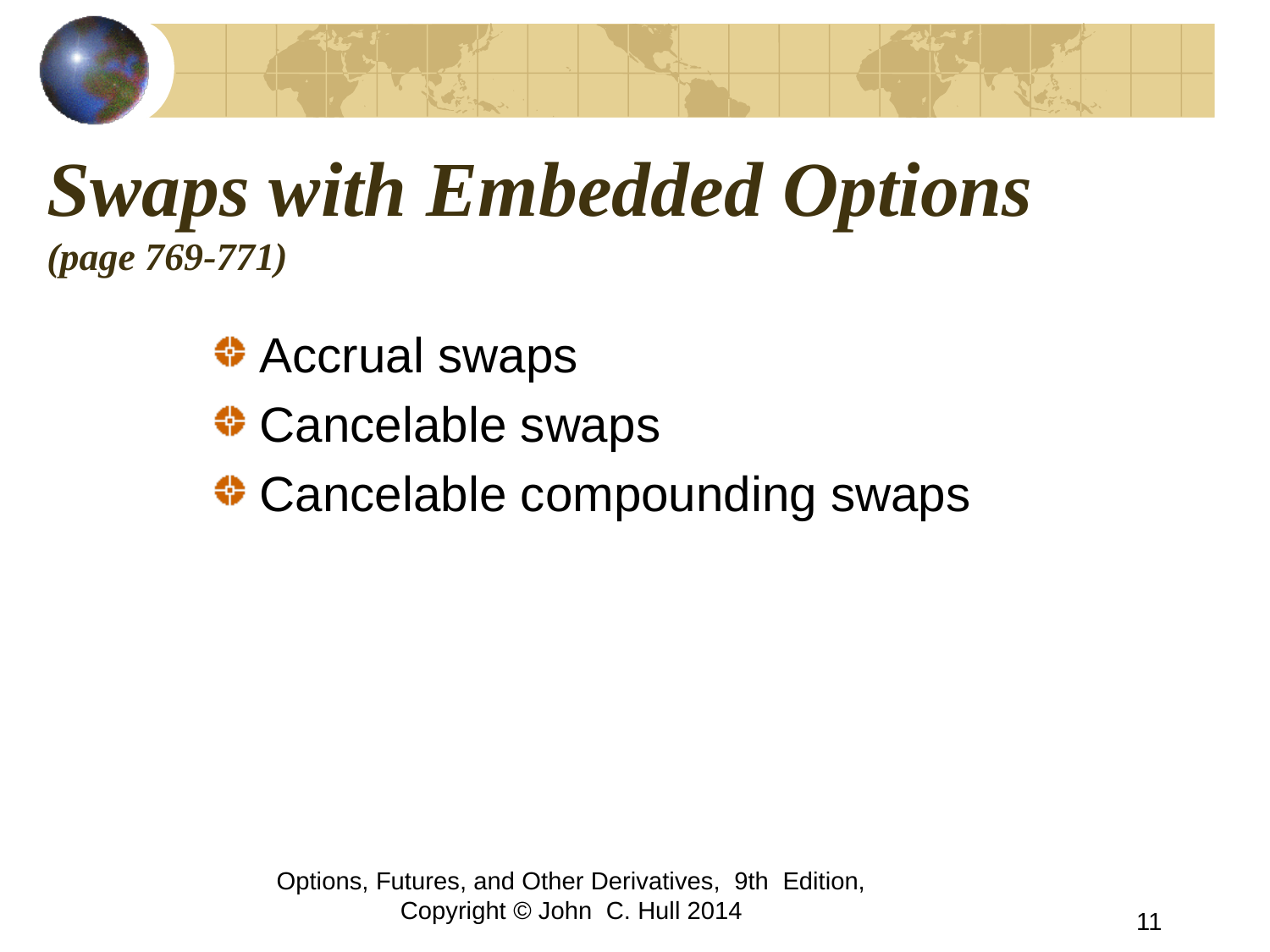

# Swaps with Embedded Options (page 769-771)
Accrual swaps
Cancelable swaps
Cancelable compounding swaps
Options, Futures, and Other Derivatives,  9th  Edition, Copyright © John  C. Hull 2014
11